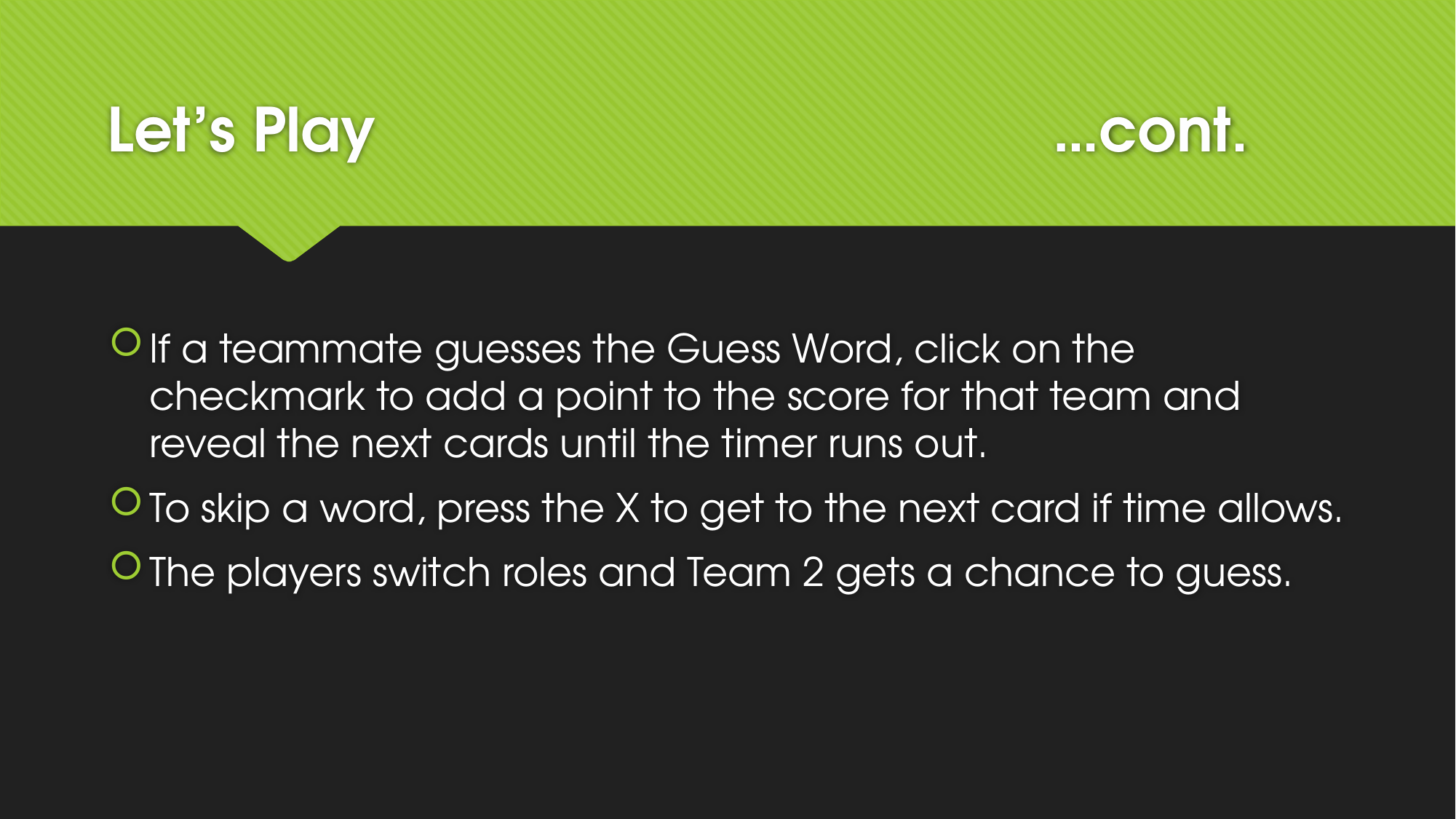

# Let’s Play                                        …cont.
If a teammate guesses the Guess Word, click on the checkmark to add a point to the score for that team and reveal the next cards until the timer runs out.
To skip a word, press the X to get to the next card if time allows.
The players switch roles and Team 2 gets a chance to guess.